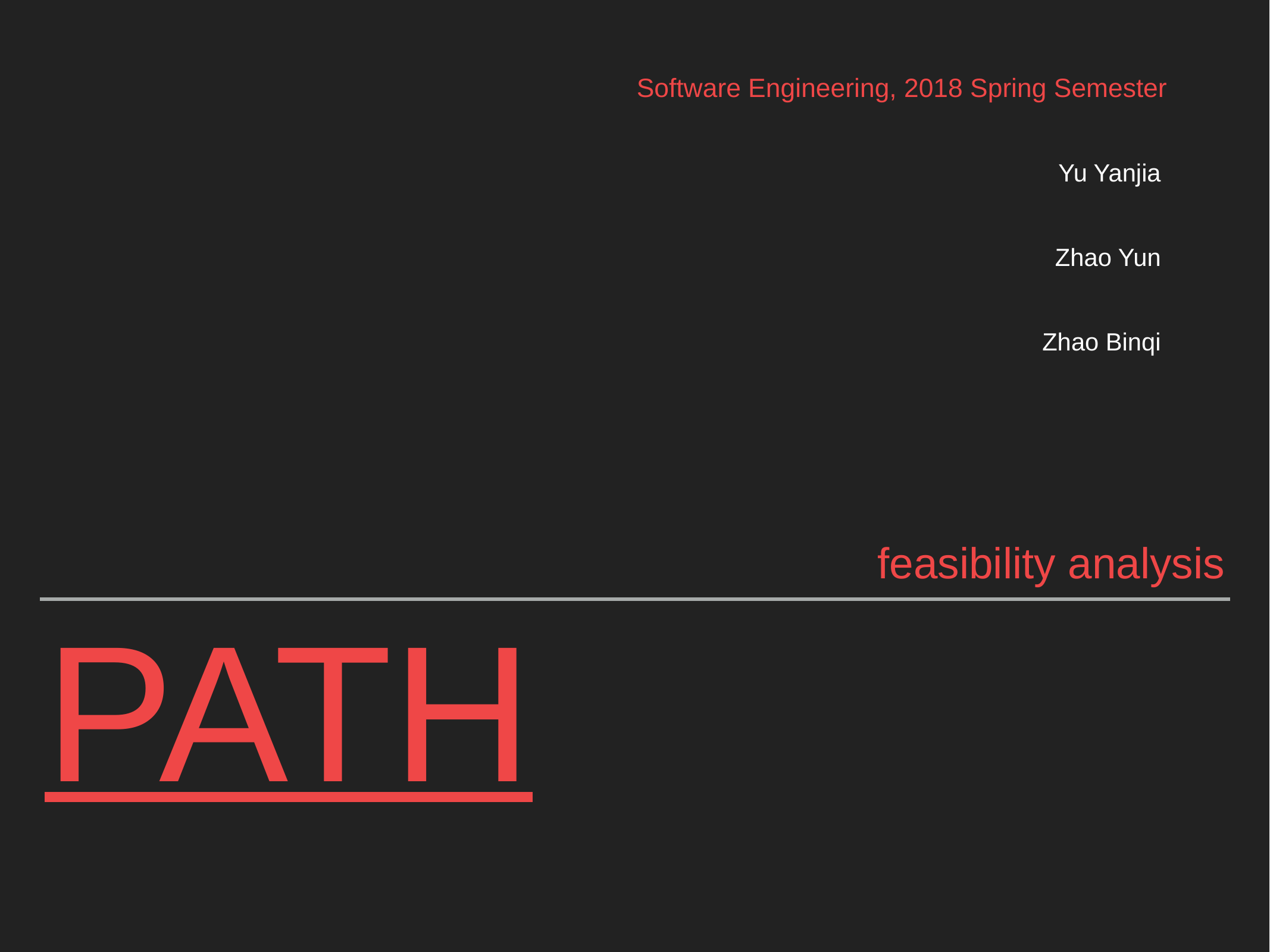

Software Engineering, 2018 Spring Semester
Yu Yanjia
Zhao Yun
Zhao Binqi
feasibility analysis
# PATH